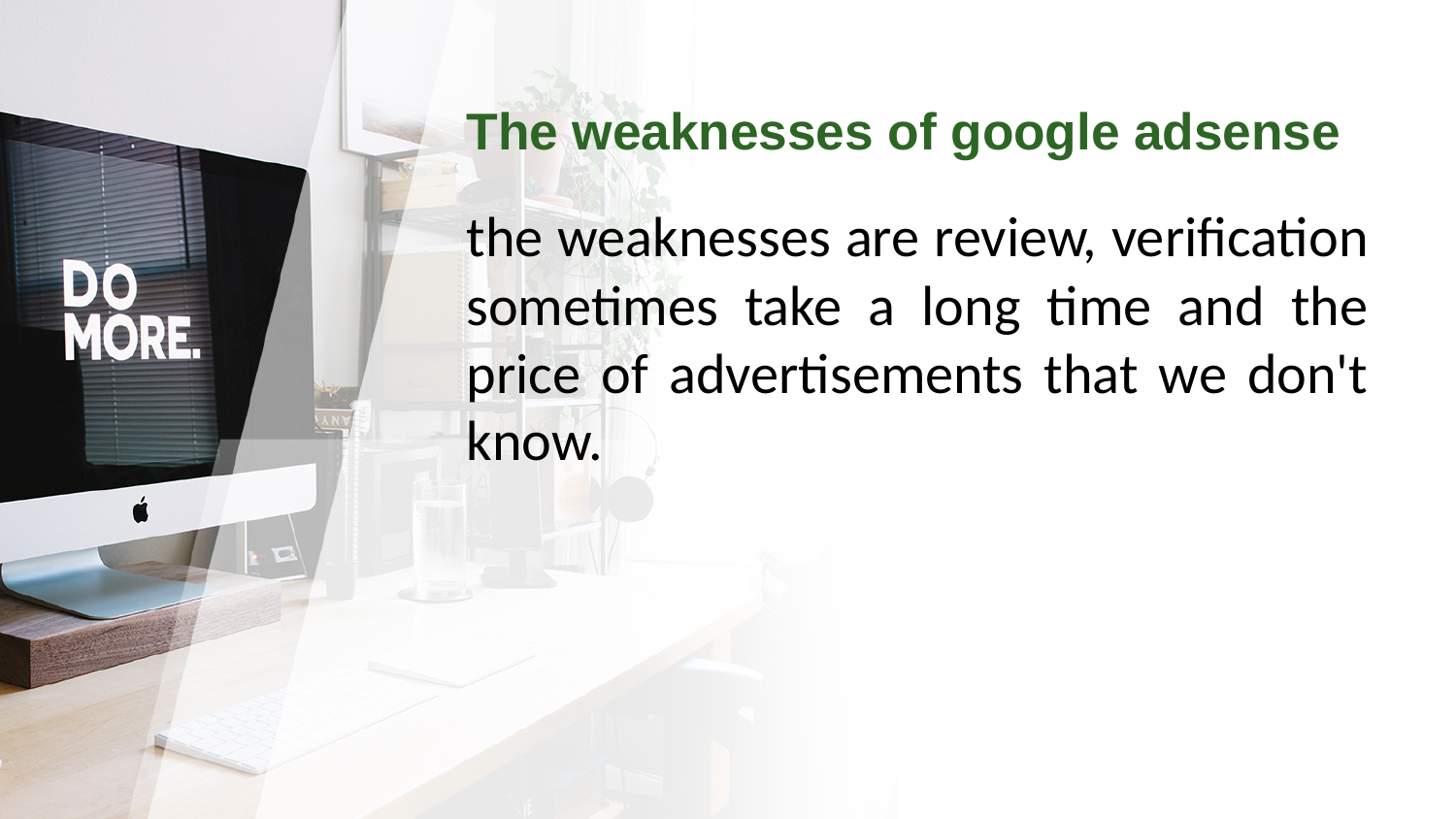

# The weaknesses of google adsense
the weaknesses are review, verification sometimes take a long time and the price of advertisements that we don't know.